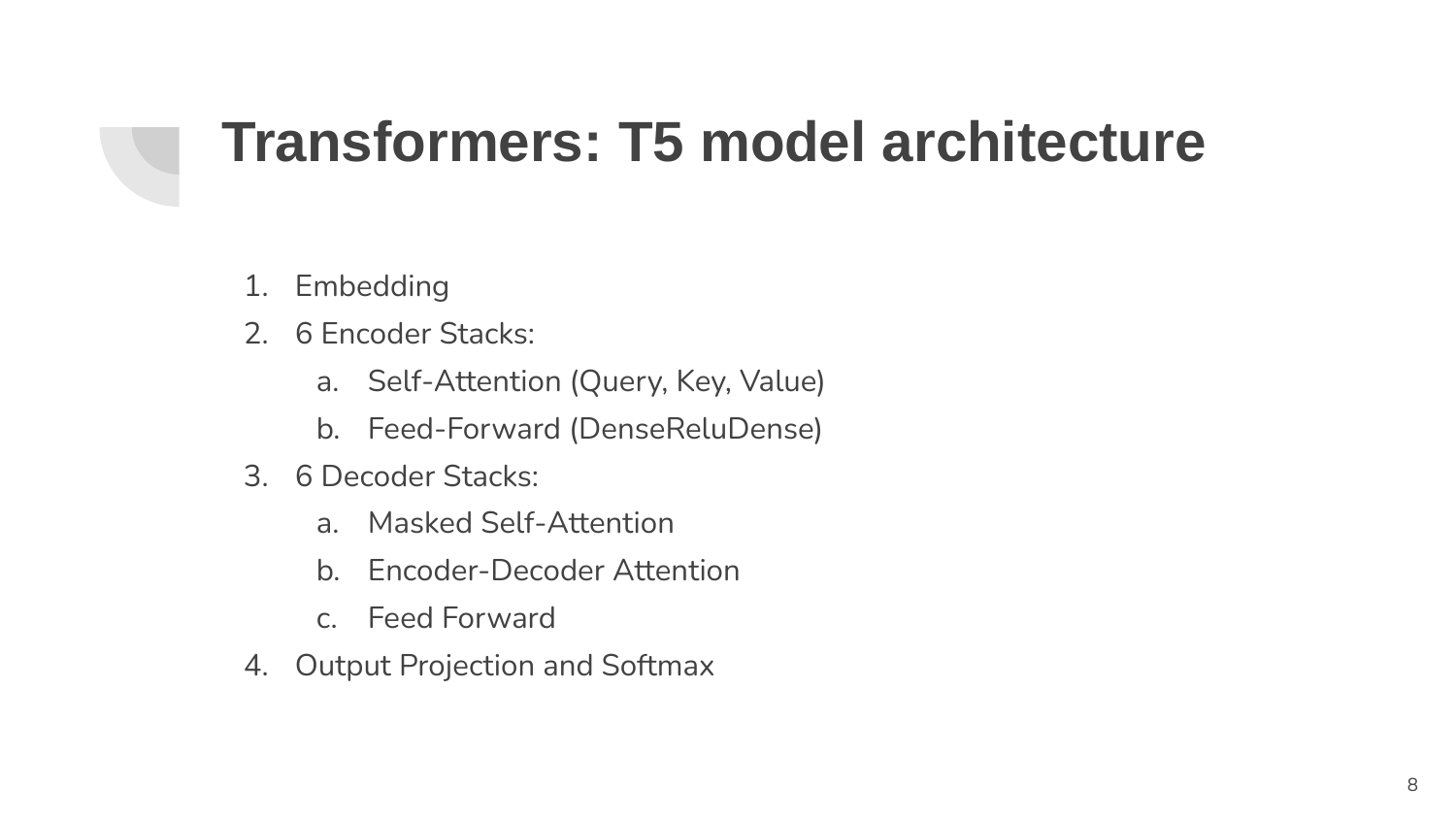

# Transformers: T5 model architecture
Embedding
6 Encoder Stacks:
Self-Attention (Query, Key, Value)
Feed-Forward (DenseReluDense)
6 Decoder Stacks:
Masked Self-Attention
Encoder-Decoder Attention
Feed Forward
Output Projection and Softmax

8